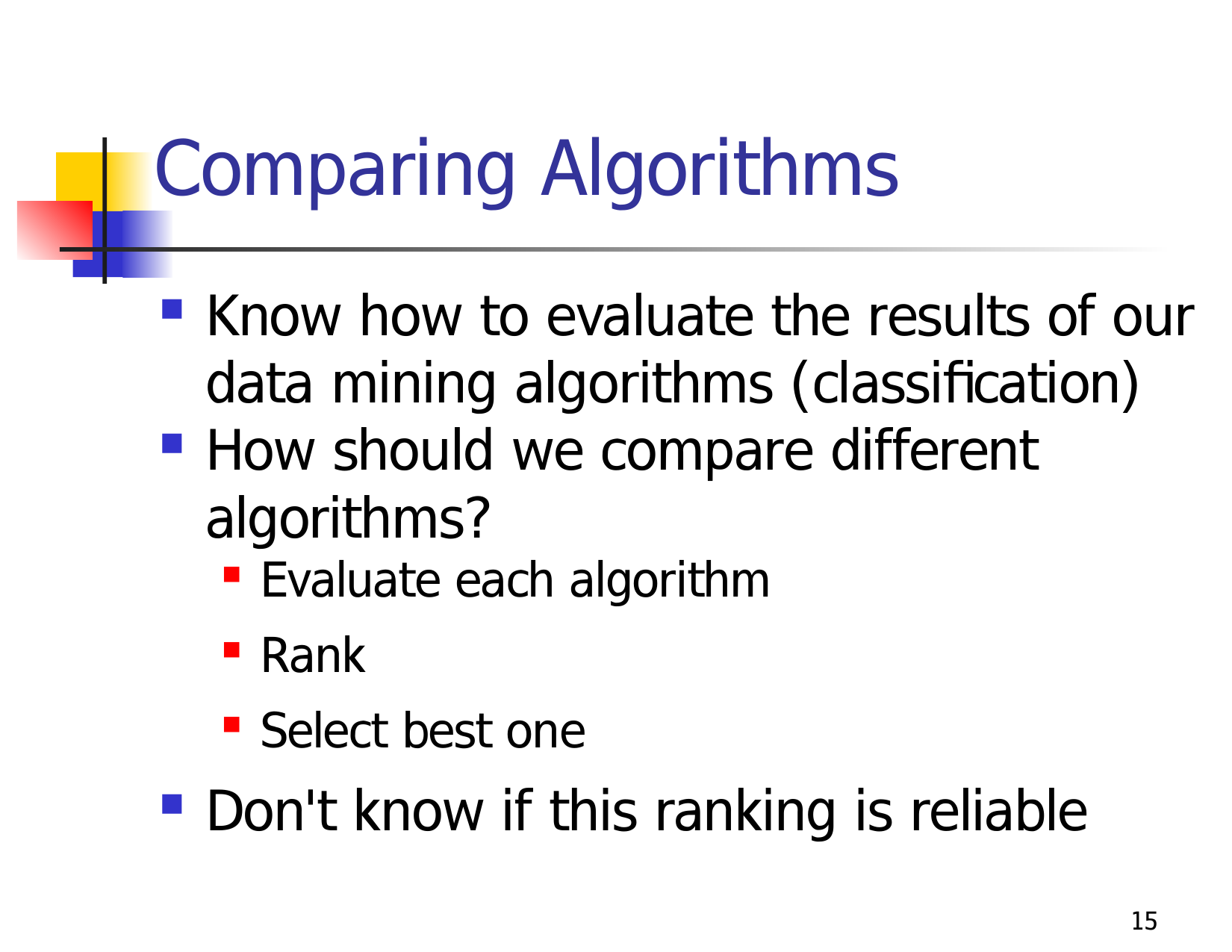

# Comparing Algorithms
Know how to evaluate the results of our data mining algorithms (classification)
How should we compare different algorithms?
Evaluate each algorithm
Rank
Select best one
Don't know if this ranking is reliable
15